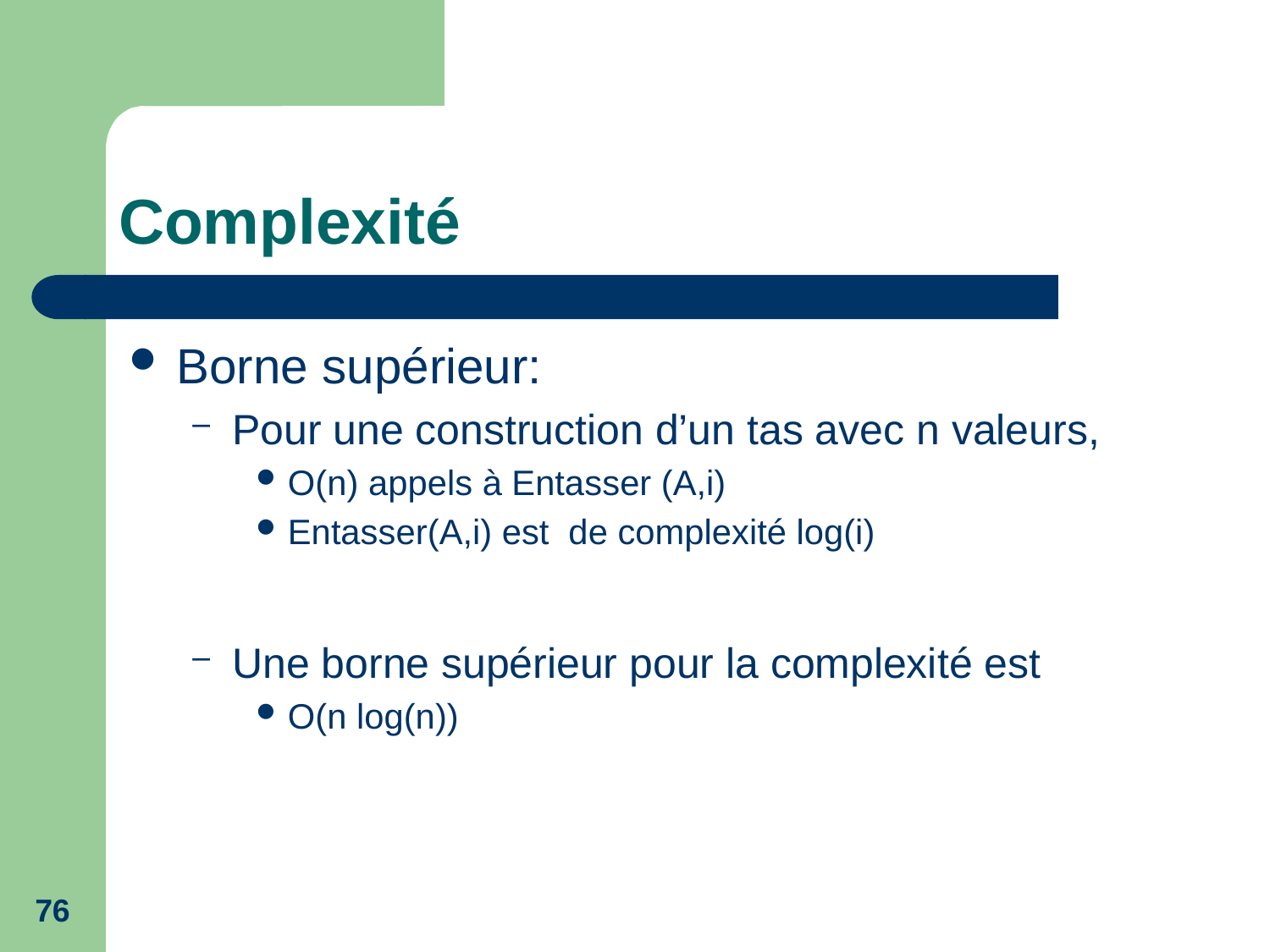

# Complexité
Borne supérieur:
Pour une construction d’un tas avec n valeurs,
O(n) appels à Entasser (A,i)
Entasser(A,i) est  de complexité log(i)

Une borne supérieur pour la complexité est
O(n log(n))
76